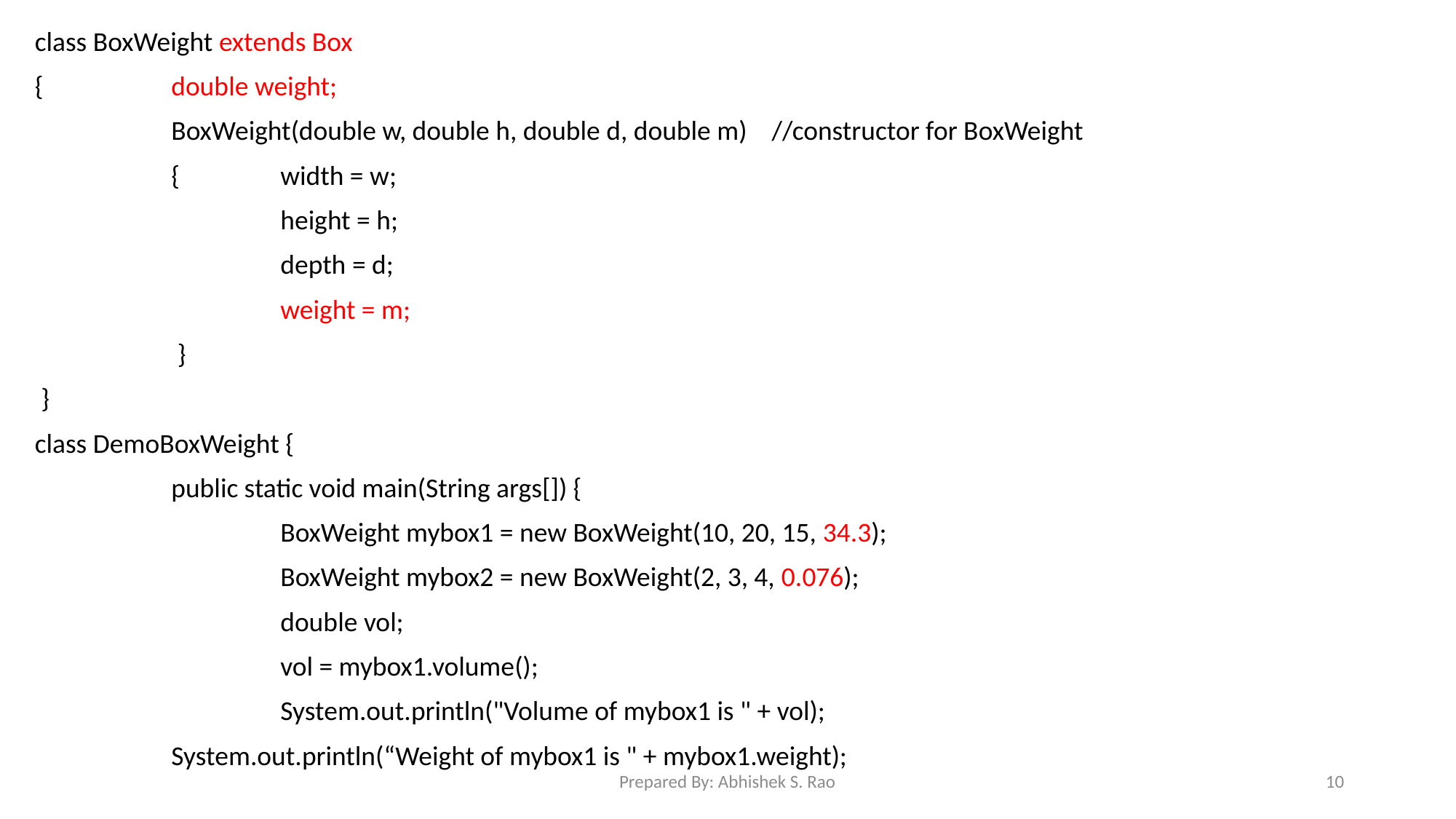

class BoxWeight extends Box
{		double weight;
		BoxWeight(double w, double h, double d, double m)    //constructor for BoxWeight
		{  	width = w;
 			height = h;
			depth = d;
			weight = m;
     	 }
 }
class DemoBoxWeight {
		public static void main(String args[]) {
			BoxWeight mybox1 = new BoxWeight(10, 20, 15, 34.3);
			BoxWeight mybox2 = new BoxWeight(2, 3, 4, 0.076);
	           		double vol;
			vol = mybox1.volume();
			System.out.println("Volume of mybox1 is " + vol);
                  	System.out.println(“Weight of mybox1 is " + mybox1.weight);

Prepared By: Abhishek S. Rao
10